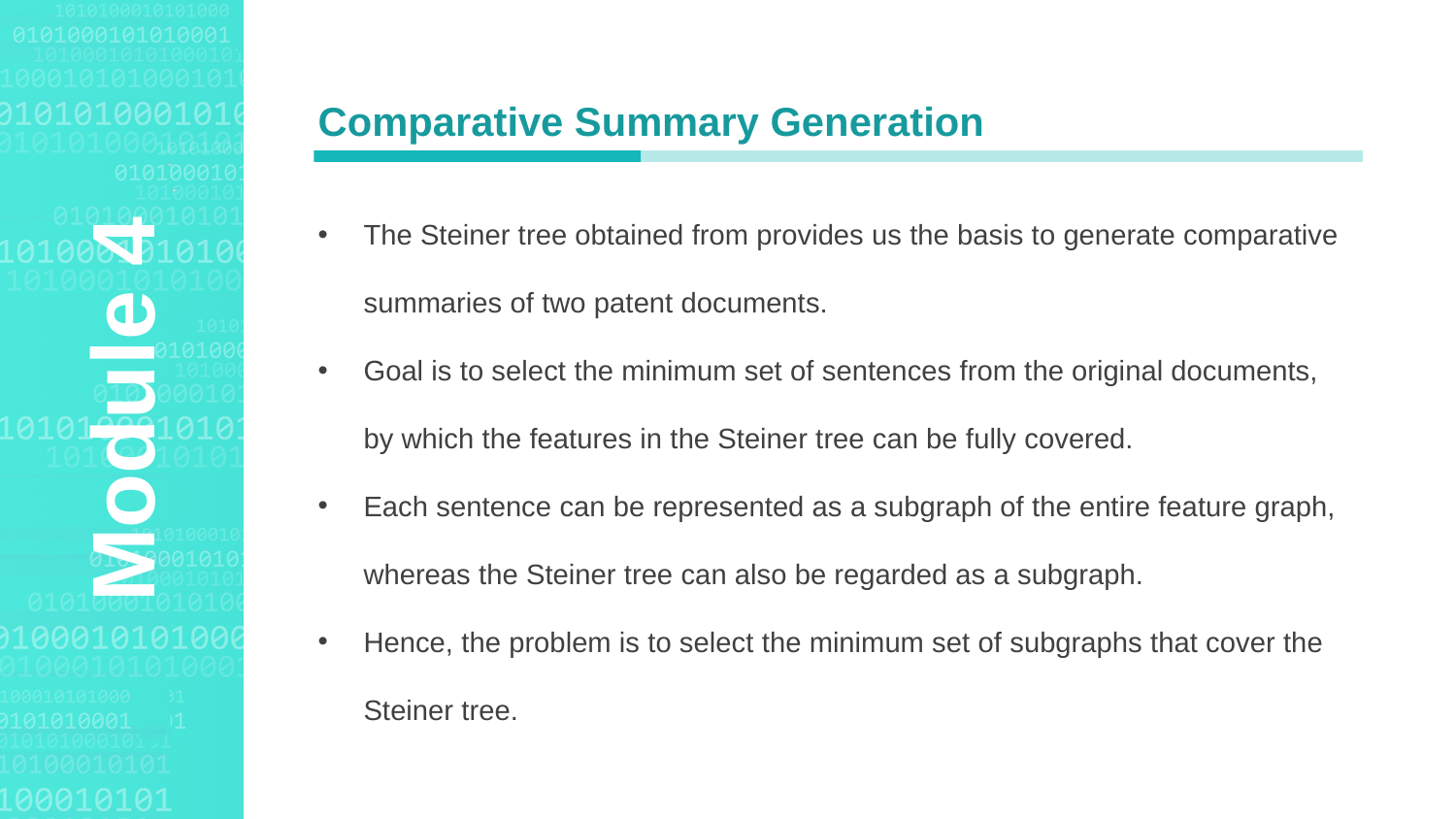

Agenda Style
Comparative Summary Generation

The Steiner tree obtained from provides us the basis to generate comparative summaries of two patent documents.
Goal is to select the minimum set of sentences from the original documents, by which the features in the Steiner tree can be fully covered.
Each sentence can be represented as a subgraph of the entire feature graph, whereas the Steiner tree can also be regarded as a subgraph.
Hence, the problem is to select the minimum set of subgraphs that cover the Steiner tree.
Module 4